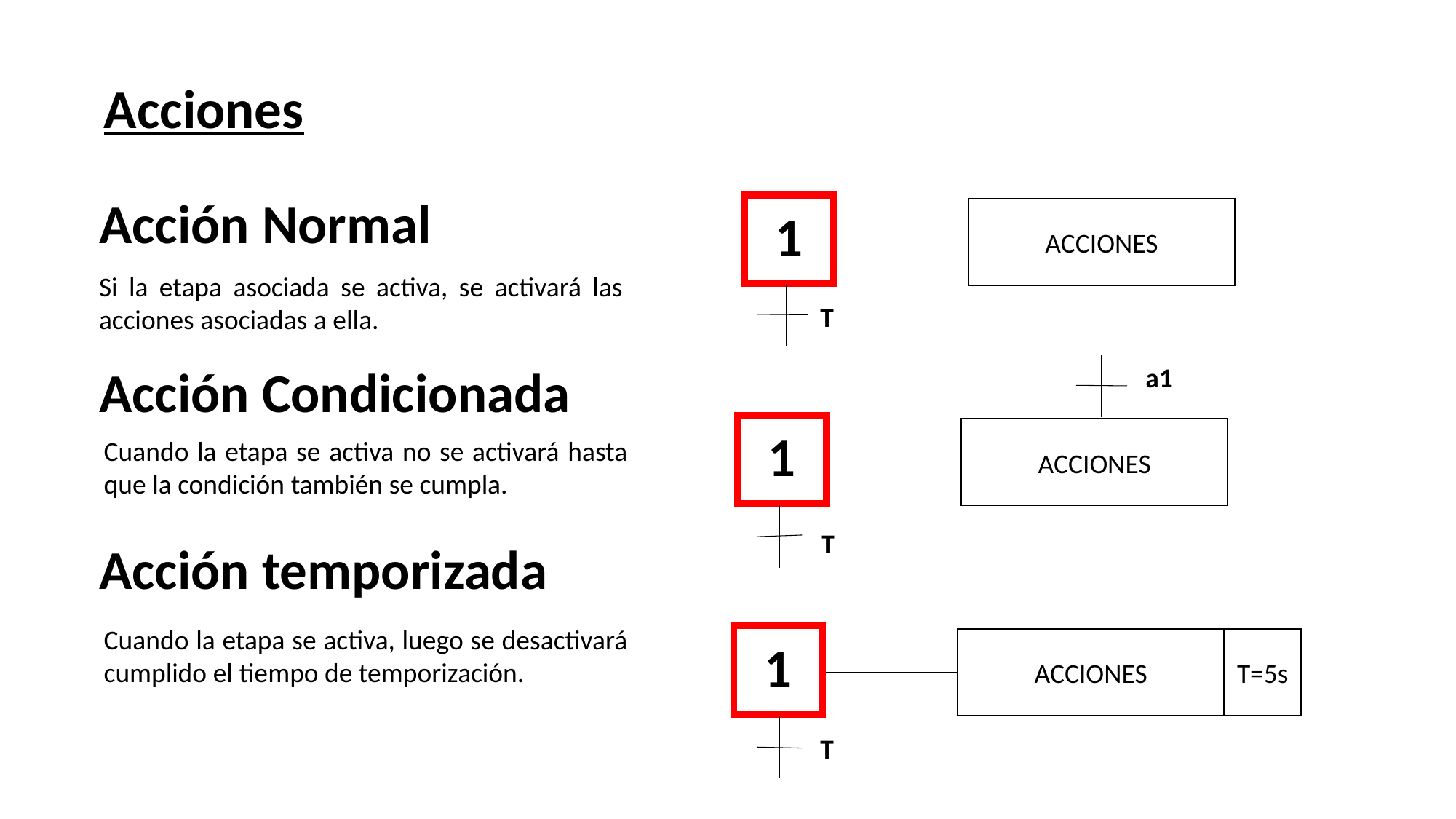

Acciones
Acción Normal

1
ACCIONES
Si la etapa asociada se activa, se activará las acciones asociadas a ella.
Cuando la etapa se activa no se activará hasta que la condición también se cumpla.
Cuando la etapa se activa, luego se desactivará cumplido el tiempo de temporización.
T
Acción Condicionada
a1

1
ACCIONES
T
Acción temporizada

1
ACCIONES
T=5s
T